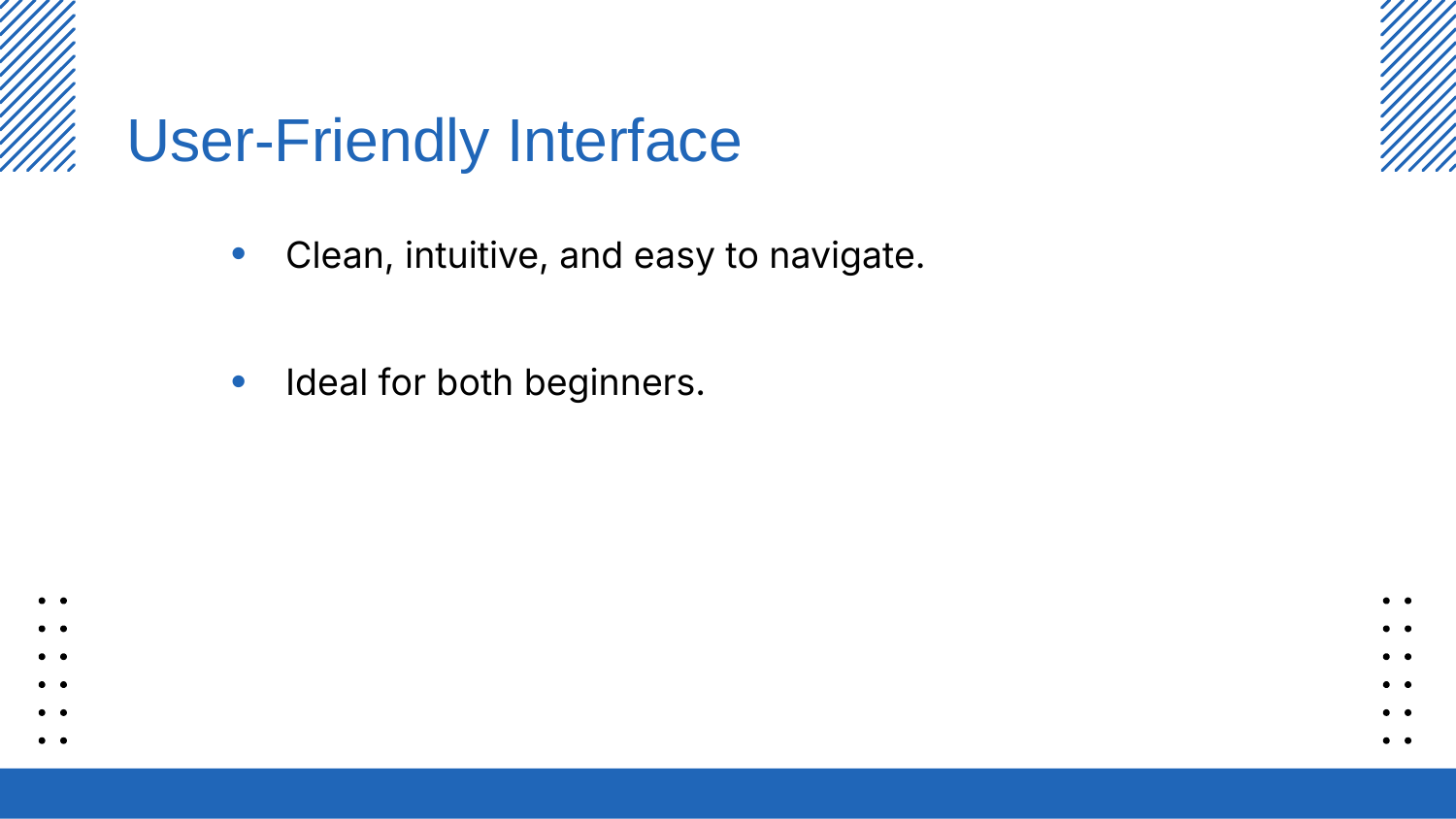

# User-Friendly Interface
Clean, intuitive, and easy to navigate.

Ideal for both beginners.